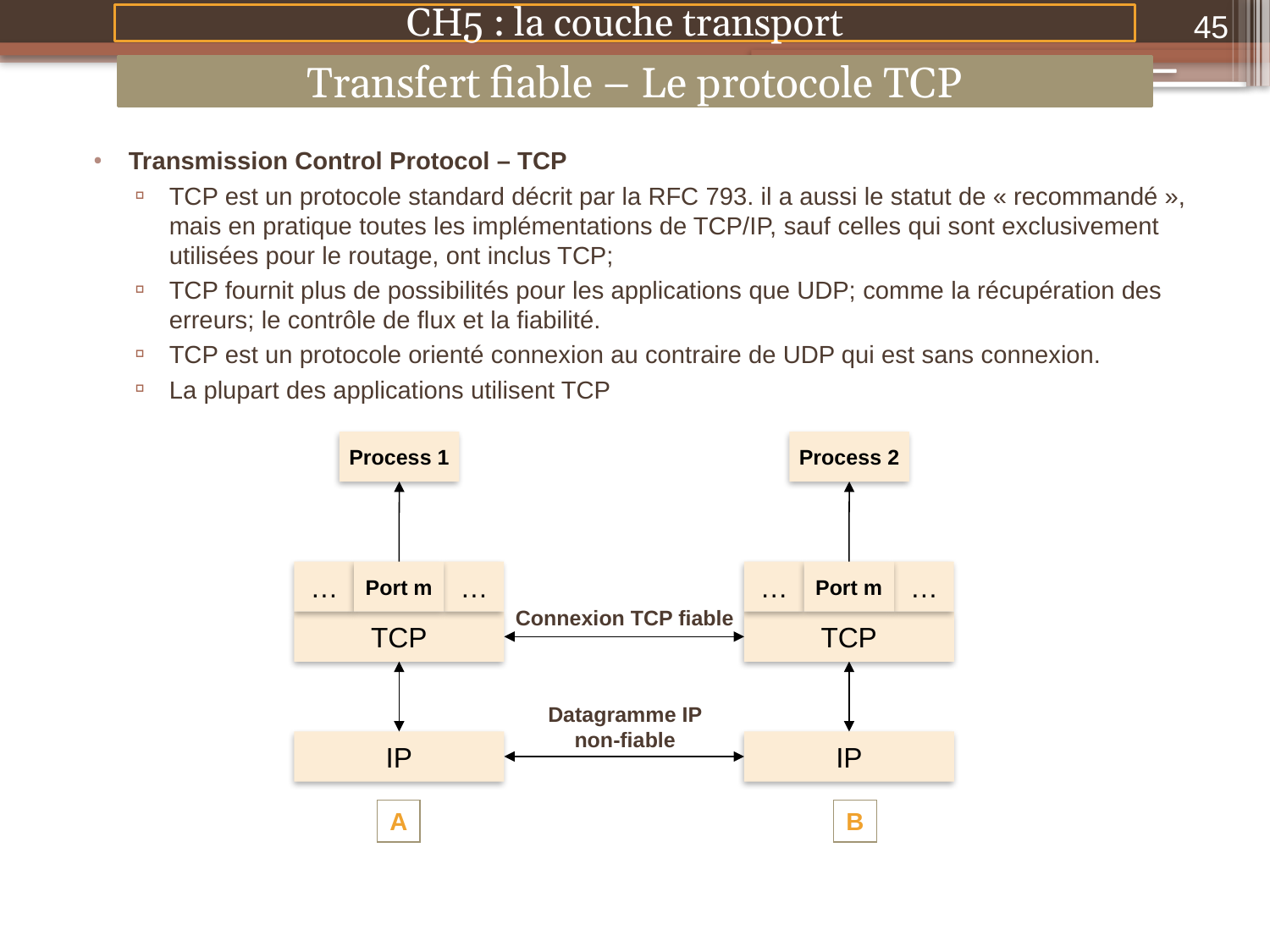

45
CH5 : la couche transport
Transfert fiable – Le protocole TCP
Transmission Control Protocol – TCP
TCP est un protocole standard décrit par la RFC 793. il a aussi le statut de « recommandé », mais en pratique toutes les implémentations de TCP/IP, sauf celles qui sont exclusivement utilisées pour le routage, ont inclus TCP;
TCP fournit plus de possibilités pour les applications que UDP; comme la récupération des erreurs; le contrôle de flux et la fiabilité.
TCP est un protocole orienté connexion au contraire de UDP qui est sans connexion.
La plupart des applications utilisent TCP
Process 1
Process 2
…
Port m
…
…
Port m
…
Connexion TCP fiable
TCP
TCP
Datagramme IP non-fiable
IP
IP
A
B